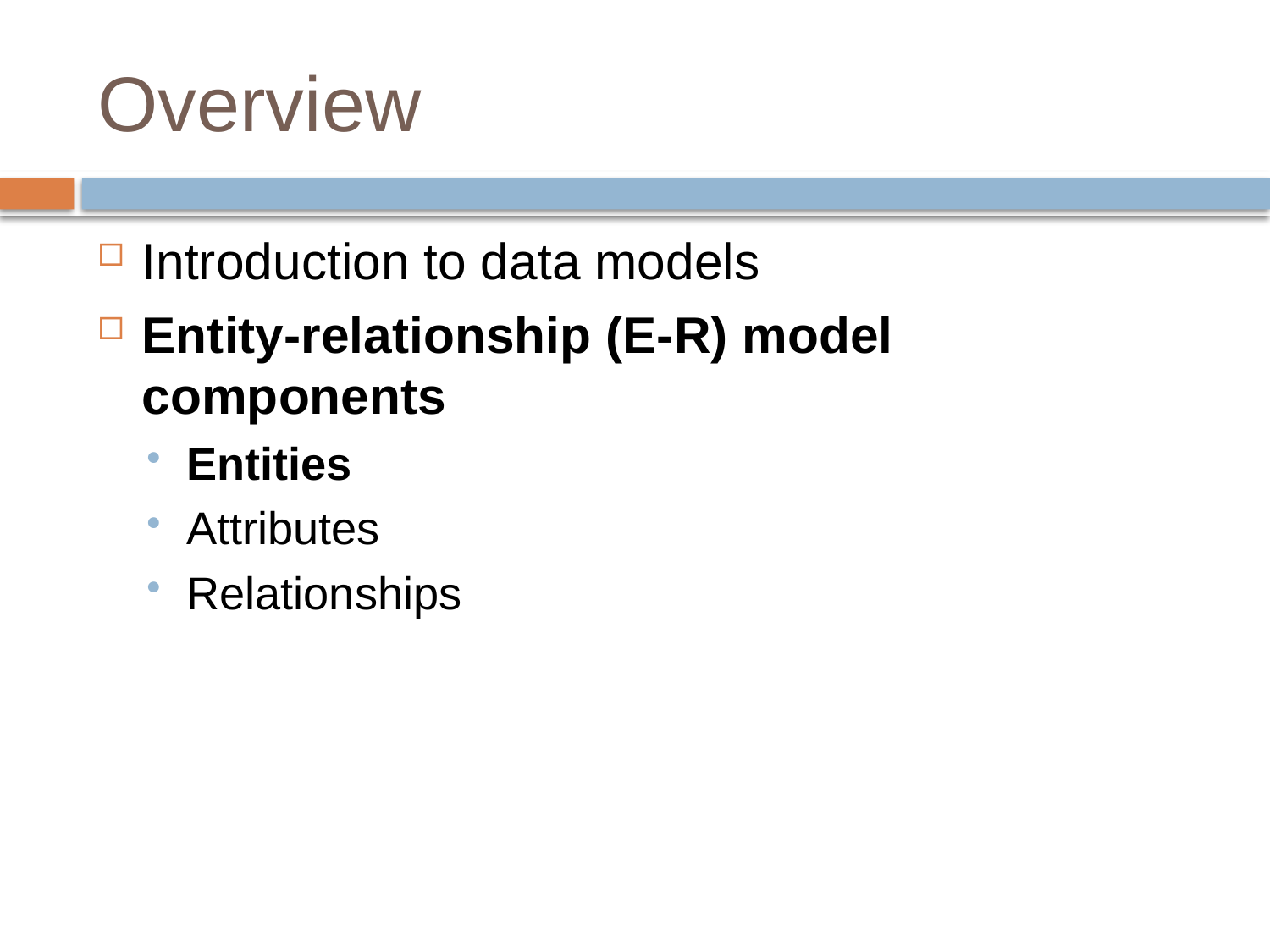

# Overview
Introduction to data models
Entity-relationship (E-R) model components
Entities
Attributes
Relationships